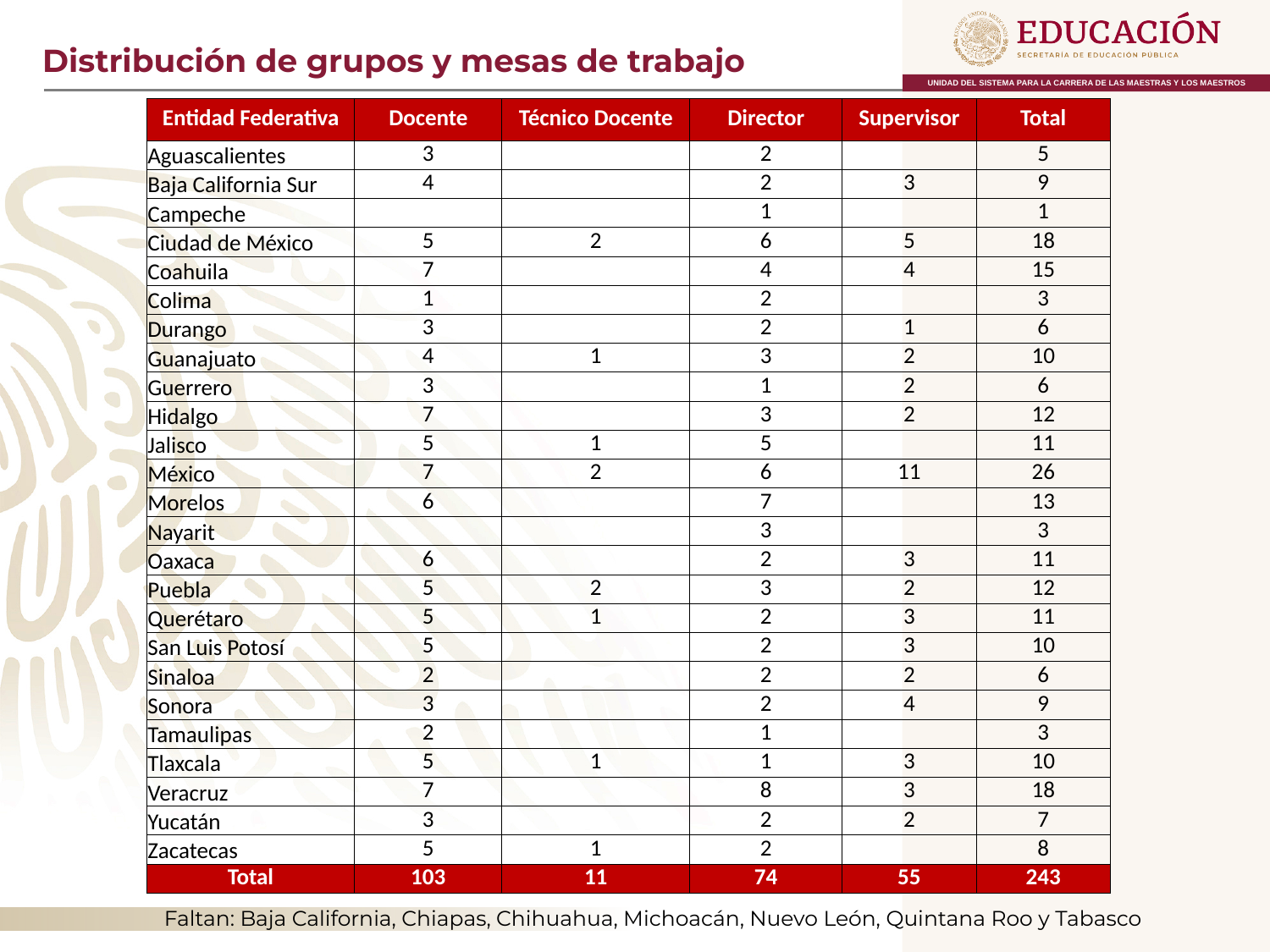

Distribución de grupos y mesas de trabajo

|  | Entidad Federativa | Docente | Técnico Docente | Director | Supervisor | Total |  |
| --- | --- | --- | --- | --- | --- | --- | --- |
|  | Aguascalientes | 3 |  | 2 |  | 5 |  |
|  | Baja California Sur | 4 |  | 2 | 3 | 9 |  |
|  | Campeche |  |  | 1 |  | 1 |  |
|  | Ciudad de México | 5 | 2 | 6 | 5 | 18 |  |
|  | Coahuila | 7 |  | 4 | 4 | 15 |  |
|  | Colima | 1 |  | 2 |  | 3 |  |
|  | Durango | 3 |  | 2 | 1 | 6 |  |
|  | Guanajuato | 4 | 1 | 3 | 2 | 10 |  |
|  | Guerrero | 3 |  | 1 | 2 | 6 |  |
|  | Hidalgo | 7 |  | 3 | 2 | 12 |  |
|  | Jalisco | 5 | 1 | 5 |  | 11 |  |
|  | México | 7 | 2 | 6 | 11 | 26 |  |
|  | Morelos | 6 |  | 7 |  | 13 |  |
|  | Nayarit |  |  | 3 |  | 3 |  |
|  | Oaxaca | 6 |  | 2 | 3 | 11 |  |
|  | Puebla | 5 | 2 | 3 | 2 | 12 |  |
|  | Querétaro | 5 | 1 | 2 | 3 | 11 |  |
|  | San Luis Potosí | 5 |  | 2 | 3 | 10 |  |
|  | Sinaloa | 2 |  | 2 | 2 | 6 |  |
|  | Sonora | 3 |  | 2 | 4 | 9 |  |
|  | Tamaulipas | 2 |  | 1 |  | 3 |  |
|  | Tlaxcala | 5 | 1 | 1 | 3 | 10 |  |
|  | Veracruz | 7 |  | 8 | 3 | 18 |  |
|  | Yucatán | 3 |  | 2 | 2 | 7 |  |
|  | Zacatecas | 5 | 1 | 2 |  | 8 |  |
|  | Total | 103 | 11 | 74 | 55 | 243 |  |
Faltan: Baja California, Chiapas, Chihuahua, Michoacán, Nuevo León, Quintana Roo y Tabasco